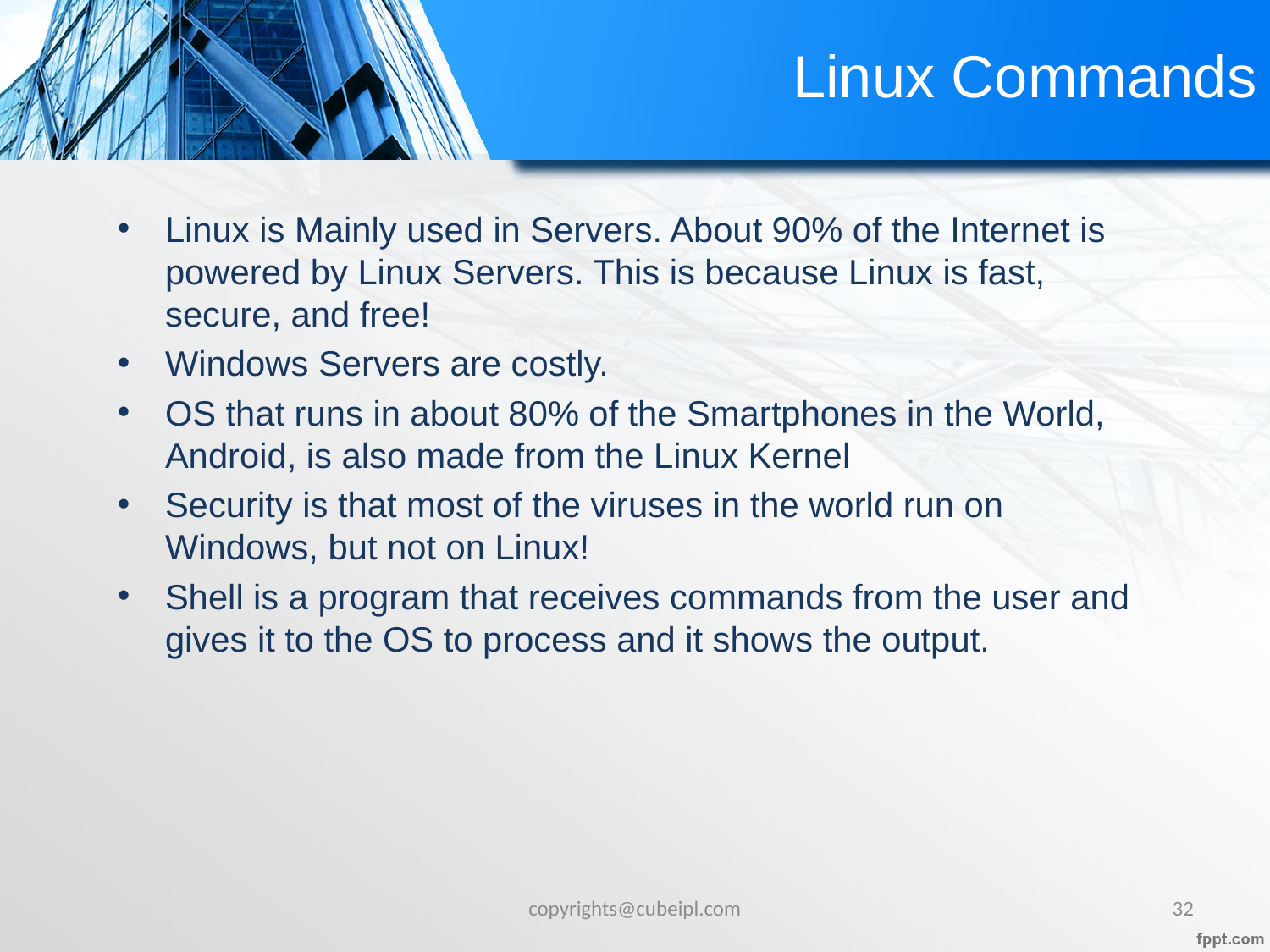

# Linux Commands
Linux is Mainly used in Servers. About 90% of the Internet is powered by Linux Servers. This is because Linux is fast, secure, and free!
Windows Servers are costly.
OS that runs in about 80% of the Smartphones in the World, Android, is also made from the Linux Kernel
Security is that most of the viruses in the world run on Windows, but not on Linux!
Shell is a program that receives commands from the user and gives it to the OS to process and it shows the output.
copyrights@cubeipl.com
32